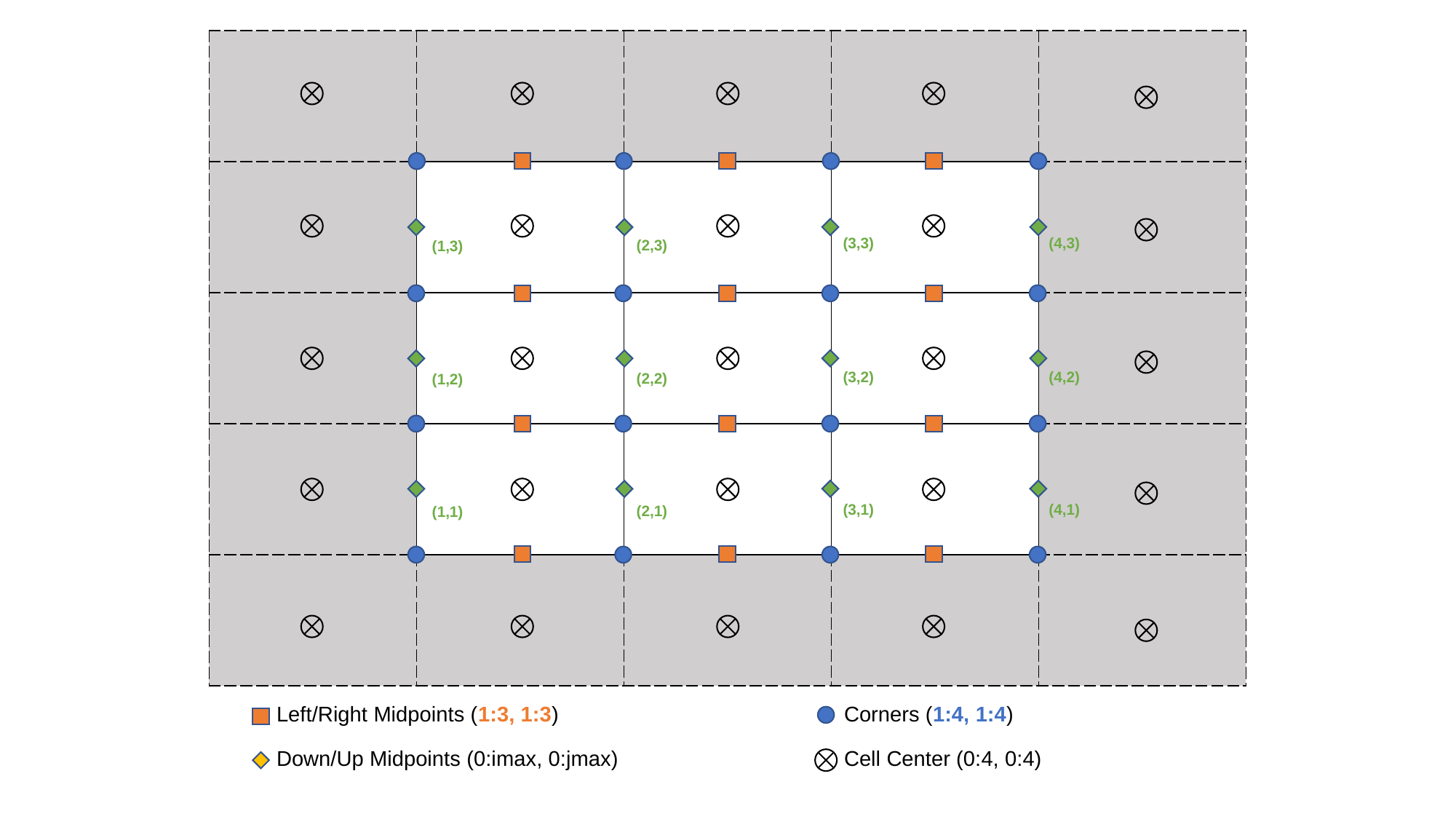

|  |  |  |  |  |
| --- | --- | --- | --- | --- |
|  |  |  |  |  |
|  |  |  |  |  |
|  |  |  |  |  |
|  |  |  |  |  |

(3,3)
(4,3)
(2,3)
(1,3)

(3,2)
(4,2)
(2,2)
(1,2)

(3,1)
(4,1)
(2,1)
(1,1)

| Left/Right Midpoints (1:3, 1:3) | Corners (1:4, 1:4) |
| --- | --- |
| Down/Up Midpoints (0:imax, 0:jmax) | Cell Center (0:4, 0:4) |